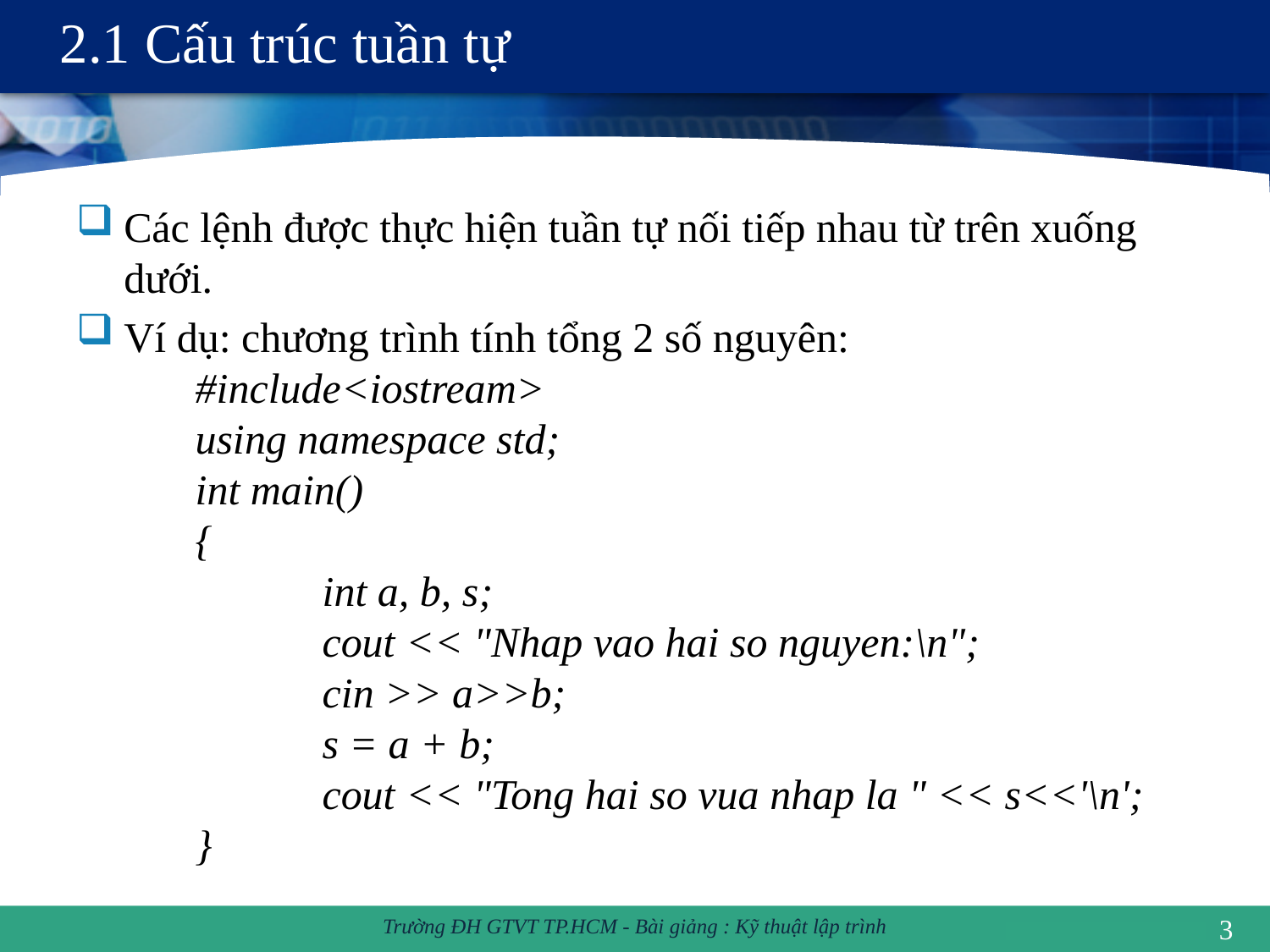

# 2.1 Cấu trúc tuần tự
Các lệnh được thực hiện tuần tự nối tiếp nhau từ trên xuống dưới.
Ví dụ: chương trình tính tổng 2 số nguyên:
#include<iostream>
using namespace std;
int main()
{
	int a, b, s;
	cout << "Nhap vao hai so nguyen:\n";
	cin >> a>>b;
	s = a + b;
	cout << "Tong hai so vua nhap la " << s<<'\n';
}

3
Trường ĐH GTVT TP.HCM - Bài giảng : Kỹ thuật lập trình